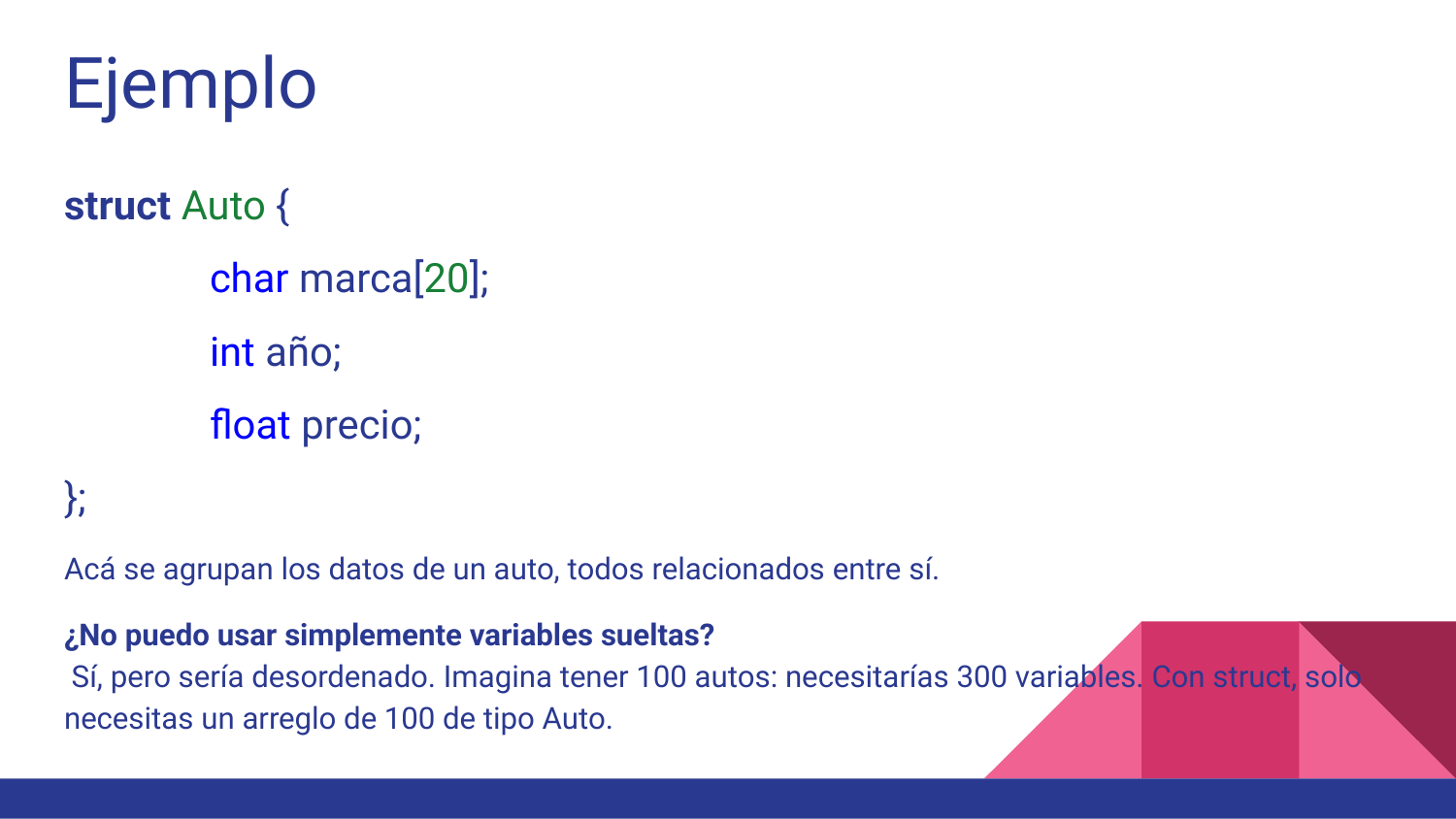

# Ejemplo
struct Auto {
	char marca[20];
	int año;
	float precio;
};
Acá se agrupan los datos de un auto, todos relacionados entre sí.
¿No puedo usar simplemente variables sueltas?
 Sí, pero sería desordenado. Imagina tener 100 autos: necesitarías 300 variables. Con struct, solo necesitas un arreglo de 100 de tipo Auto.